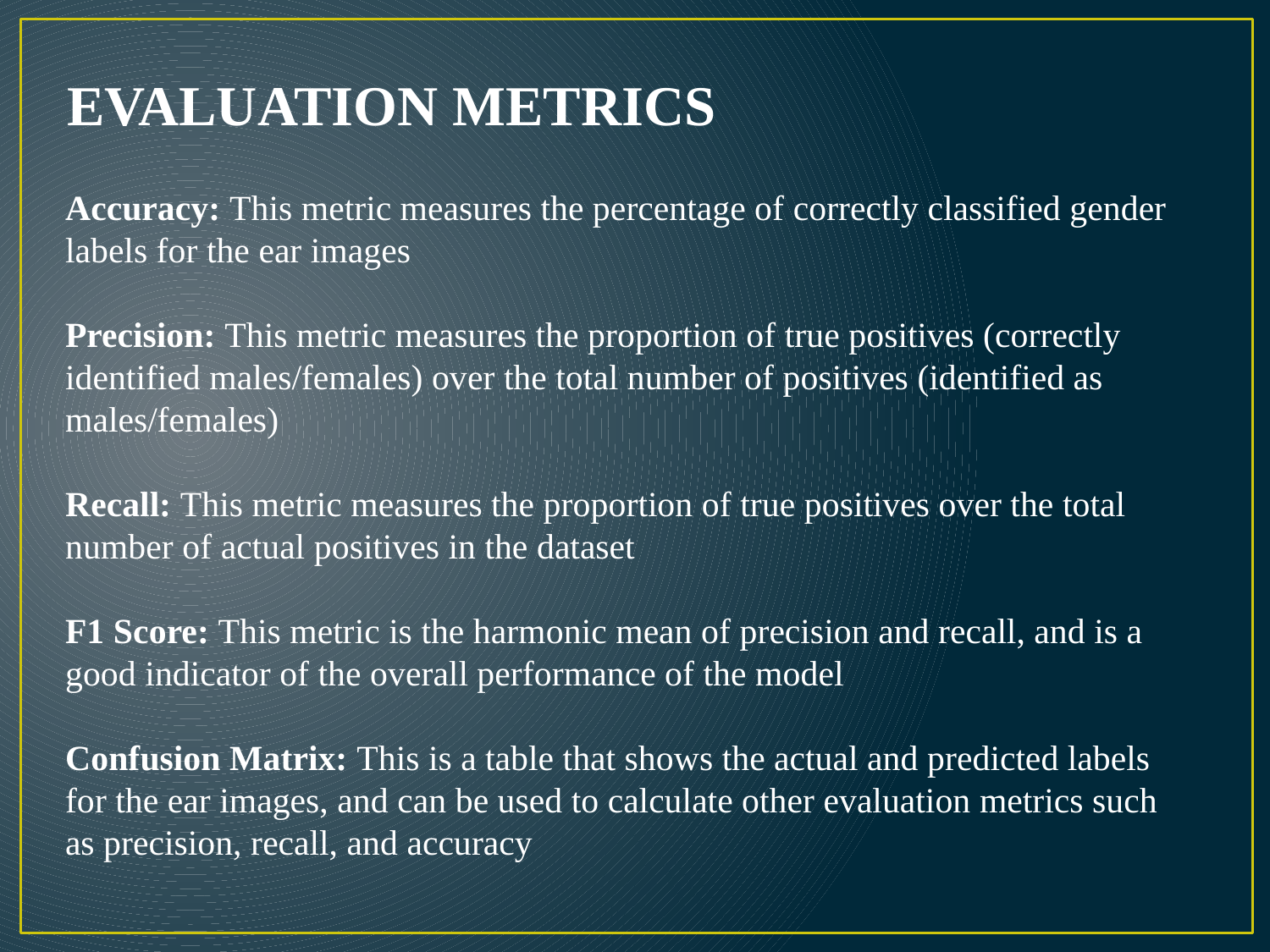

EVALUATION METRICS
Accuracy: This metric measures the percentage of correctly classified gender labels for the ear images

Precision: This metric measures the proportion of true positives (correctly identified males/females) over the total number of positives (identified as males/females)

Recall: This metric measures the proportion of true positives over the total number of actual positives in the dataset

F1 Score: This metric is the harmonic mean of precision and recall, and is a good indicator of the overall performance of the model

Confusion Matrix: This is a table that shows the actual and predicted labels for the ear images, and can be used to calculate other evaluation metrics such as precision, recall, and accuracy